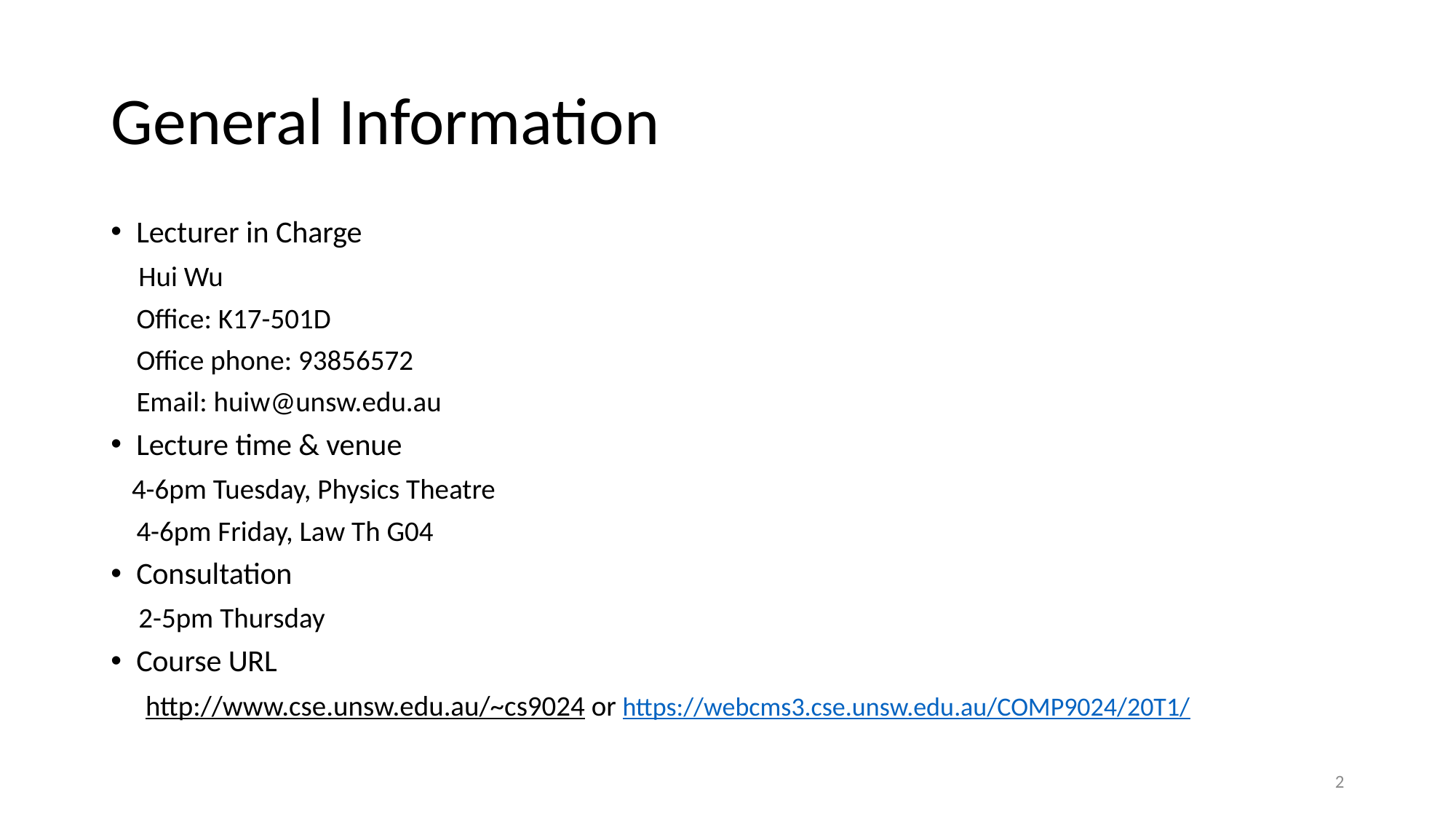

# General Information
Lecturer in Charge
    Hui Wu
    Office: K17-501D
    Office phone: 93856572
    Email: huiw@unsw.edu.au
Lecture time & venue
   4-6pm Tuesday, Physics Theatre
    4-6pm Friday, Law Th G04
Consultation
    2-5pm Thursday
Course URL
     http://www.cse.unsw.edu.au/~cs9024 or https://webcms3.cse.unsw.edu.au/COMP9024/20T1/

2